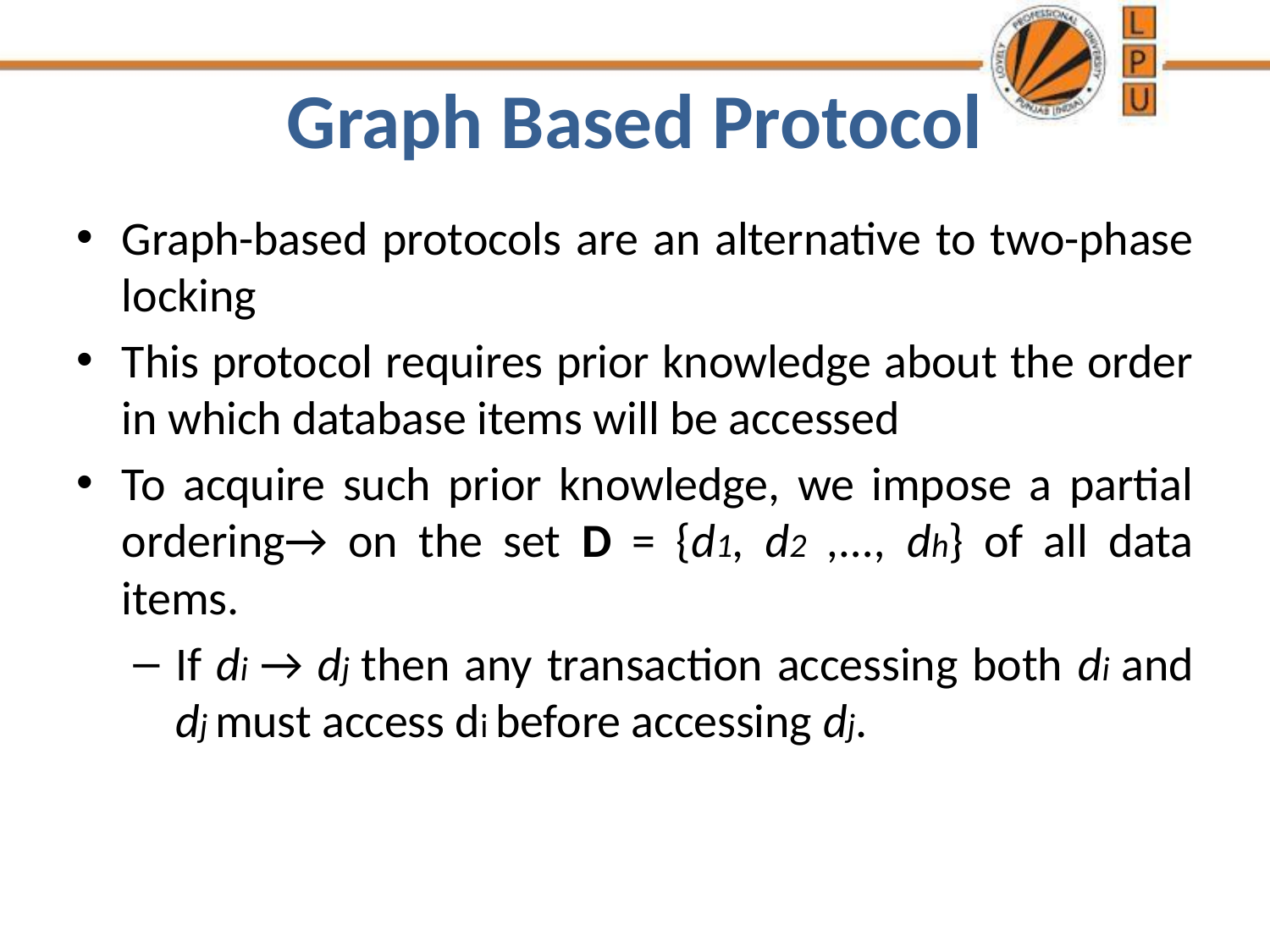

# Graph Based Protocol

Graph-based protocols are an alternative to two-phase locking
This protocol requires prior knowledge about the order in which database items will be accessed
To acquire such prior knowledge, we impose a partial ordering→ on the set D = {d1, d2 ,..., dh} of all data items.
If di → dj then any transaction accessing both di and dj must access di before accessing dj.